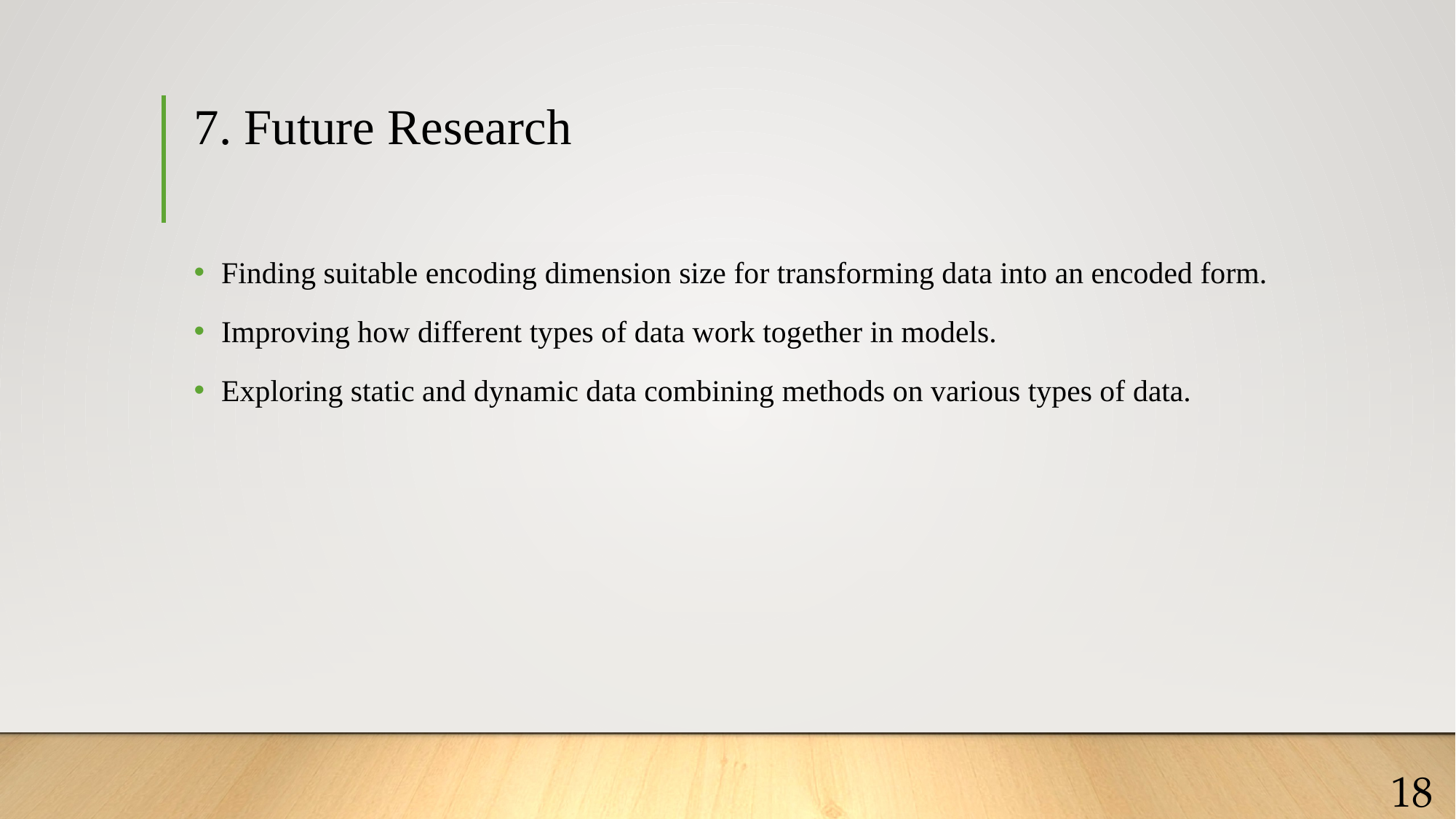

# 7. Future Research
Finding suitable encoding dimension size for transforming data into an encoded form.
Improving how different types of data work together in models.
Exploring static and dynamic data combining methods on various types of data.
18